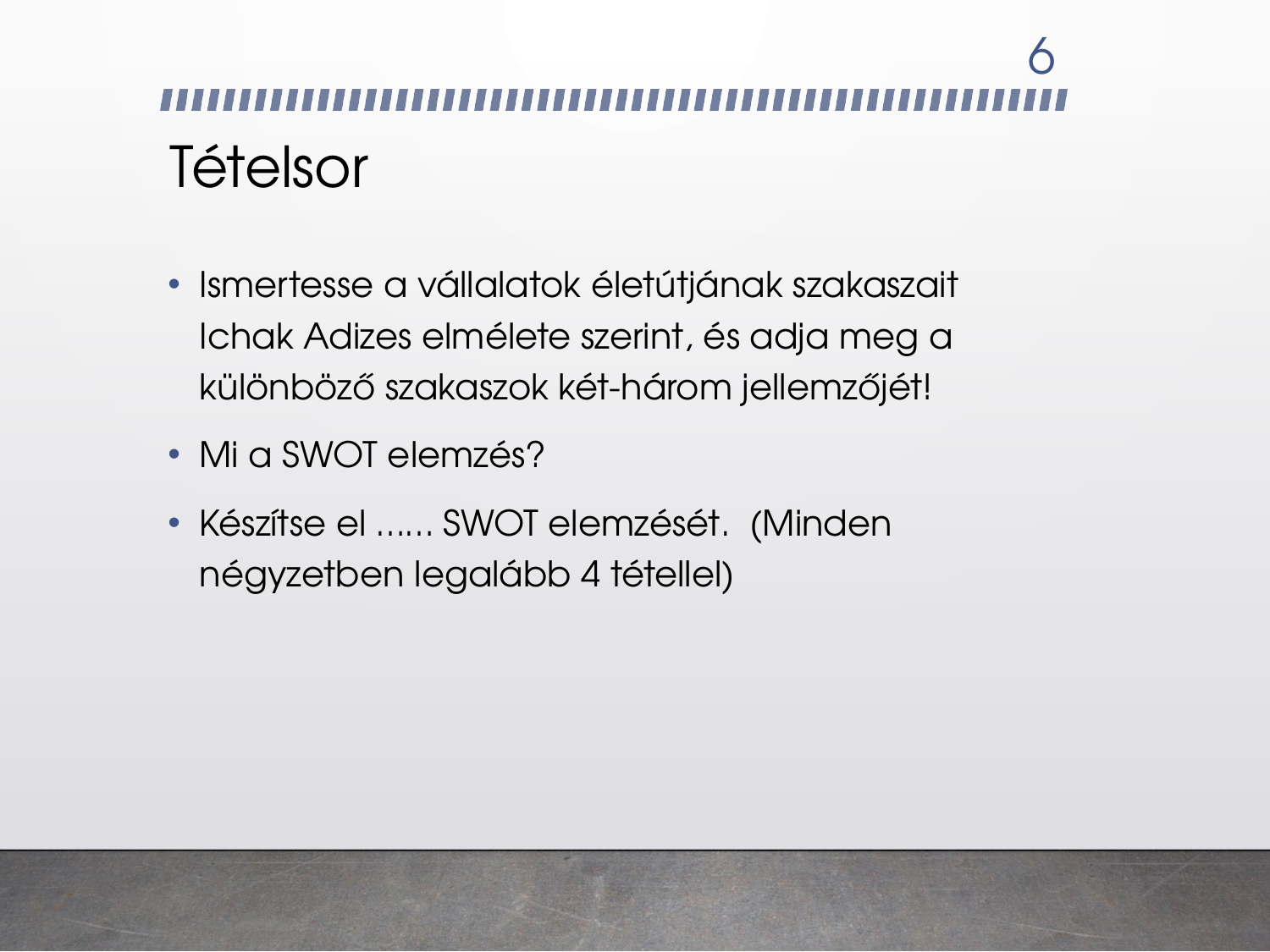

6
# Tételsor
Ismertesse a vállalatok életútjának szakaszait Ichak Adizes elmélete szerint, és adja meg a különböző szakaszok két-három jellemzőjét!
Mi a SWOT elemzés?
Készítse el …… SWOT elemzését.  (Minden négyzetben legalább 4 tétellel)